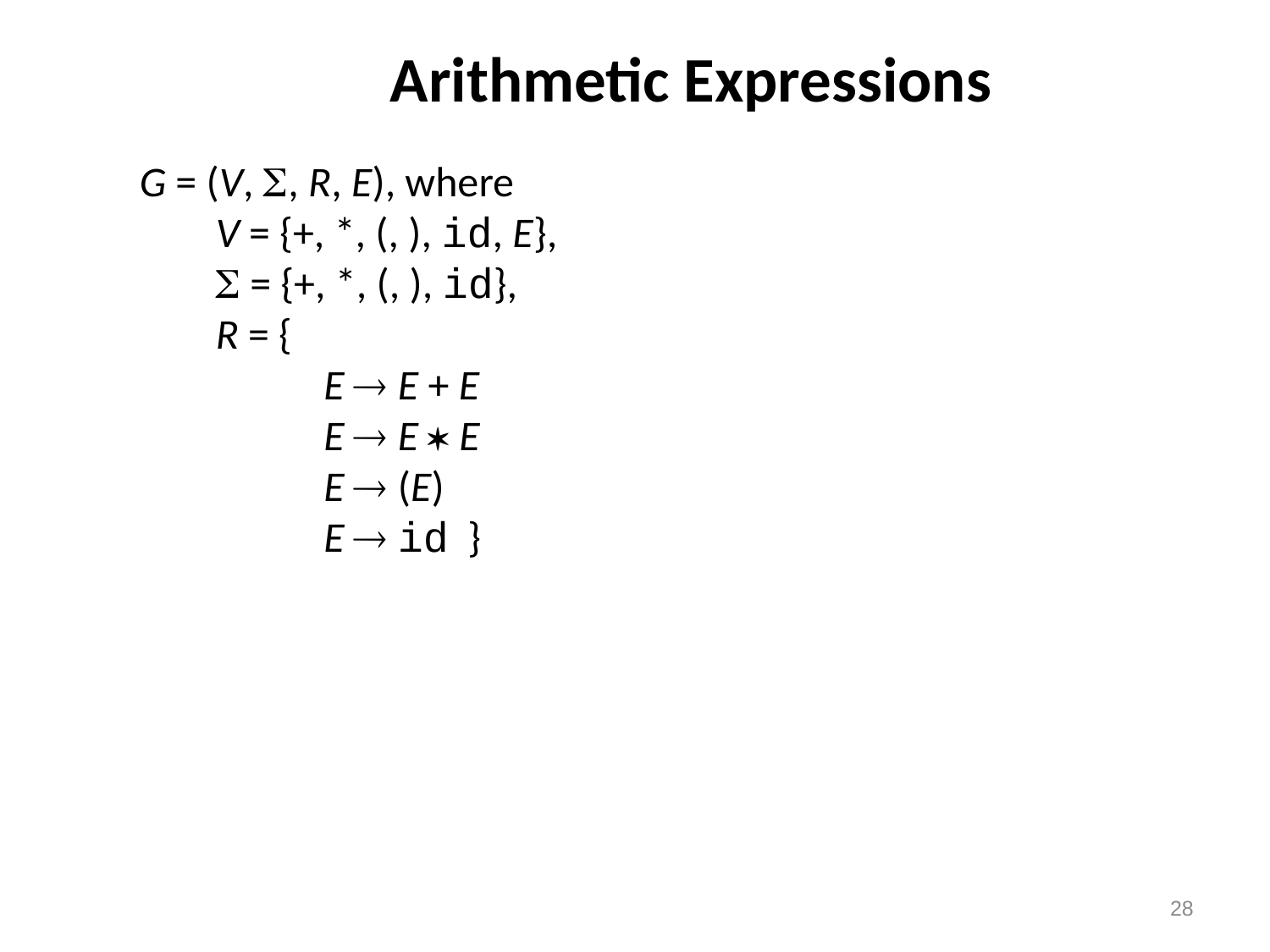

Arithmetic Expressions
G = (V, Σ, R, E), where
        V = {+, *, (, ), id, E},
        Σ = {+, *, (, ), id},
        R = {
   	      E → E + E
       	      E → E ∗ E
     	      E → (E)
  	      E → id  }

28